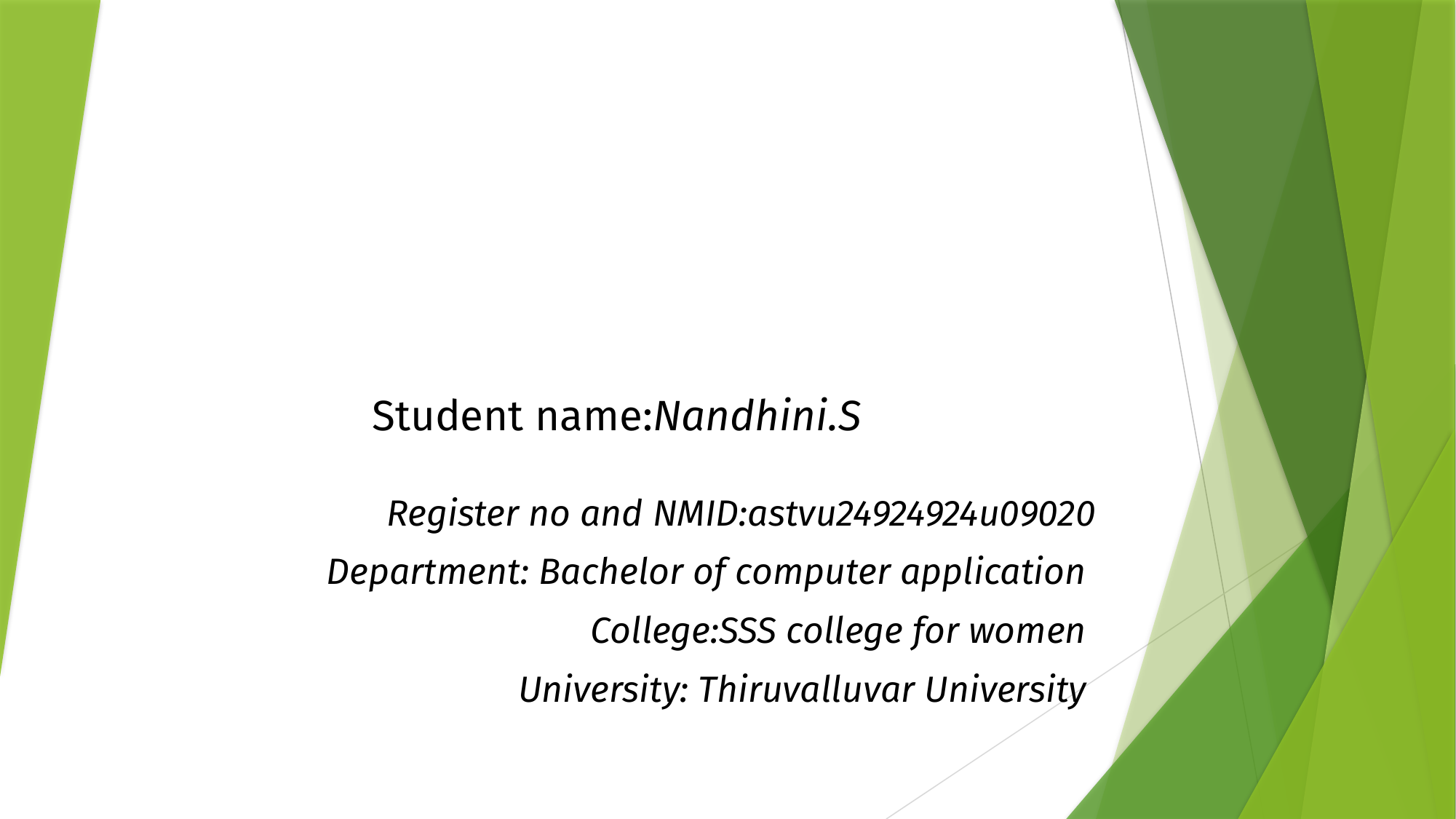

# Student name:Nandhini.S
Register no and NMID:astvu24924924u09020
Department: Bachelor of computer application
College:SSS college for women
University: Thiruvalluvar University